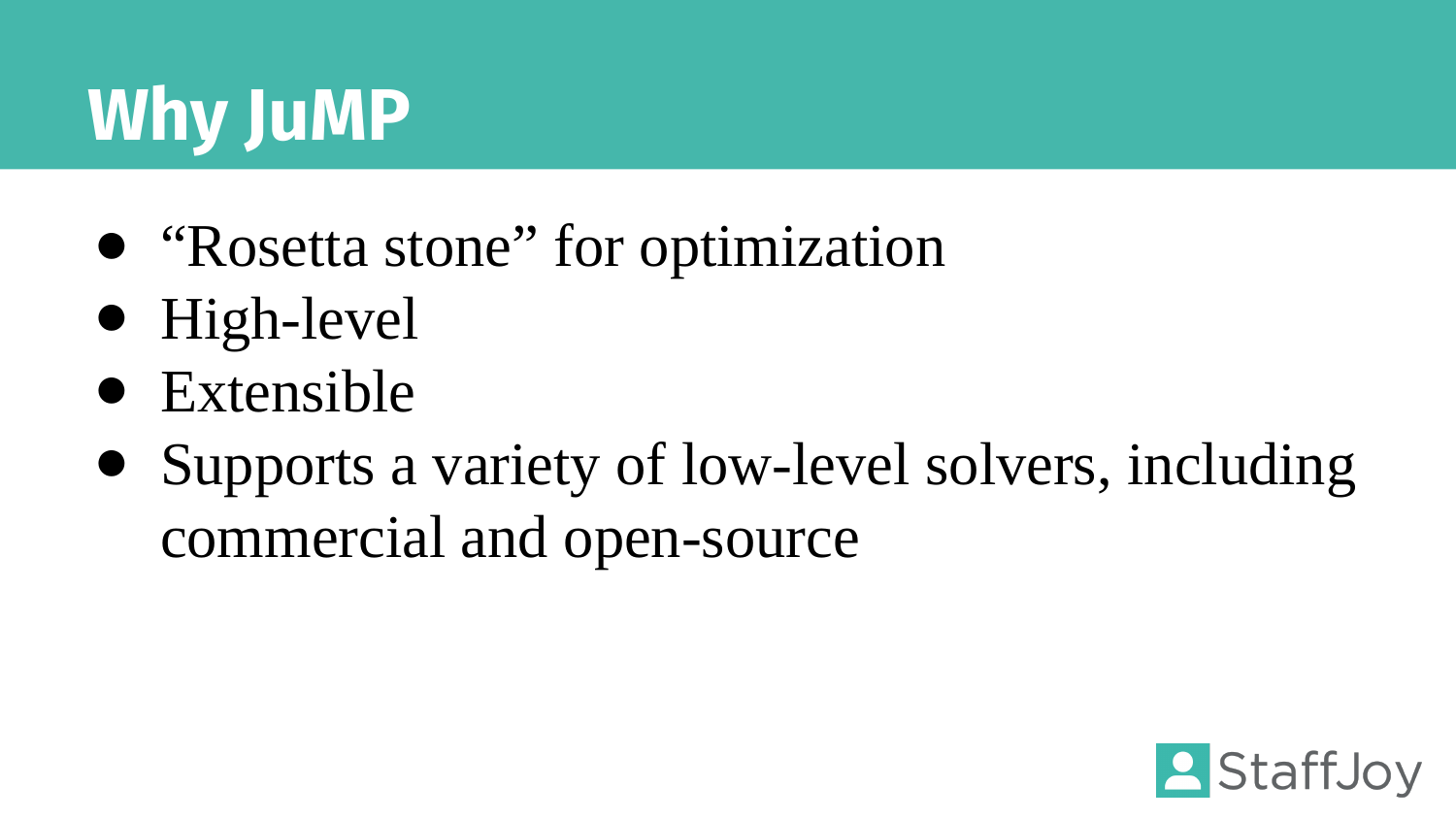

# Why JuMP
“Rosetta stone” for optimization
High-level
Extensible
Supports a variety of low-level solvers, including commercial and open-source